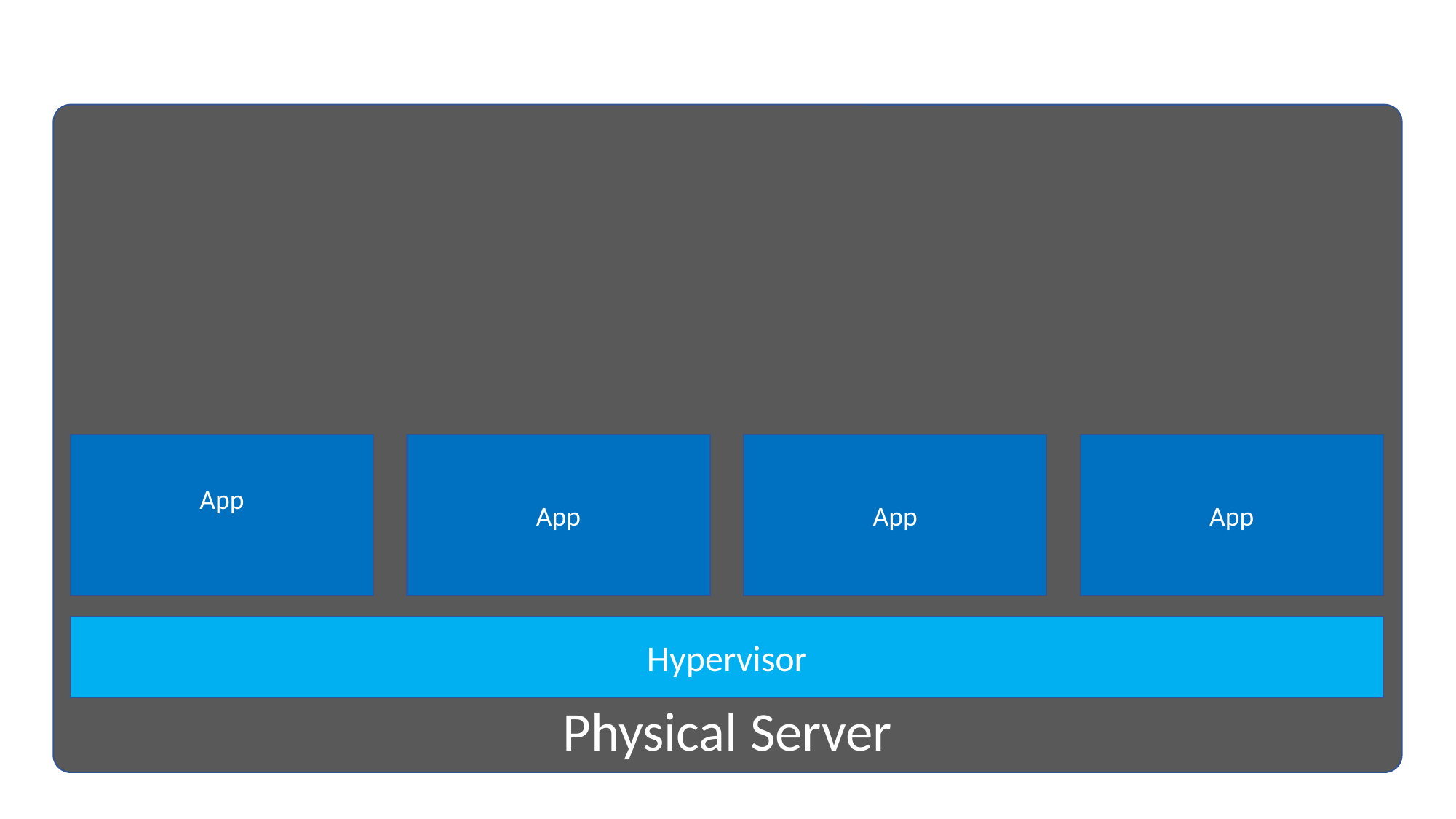

Physical Server
App

App
App
App
Hypervisor